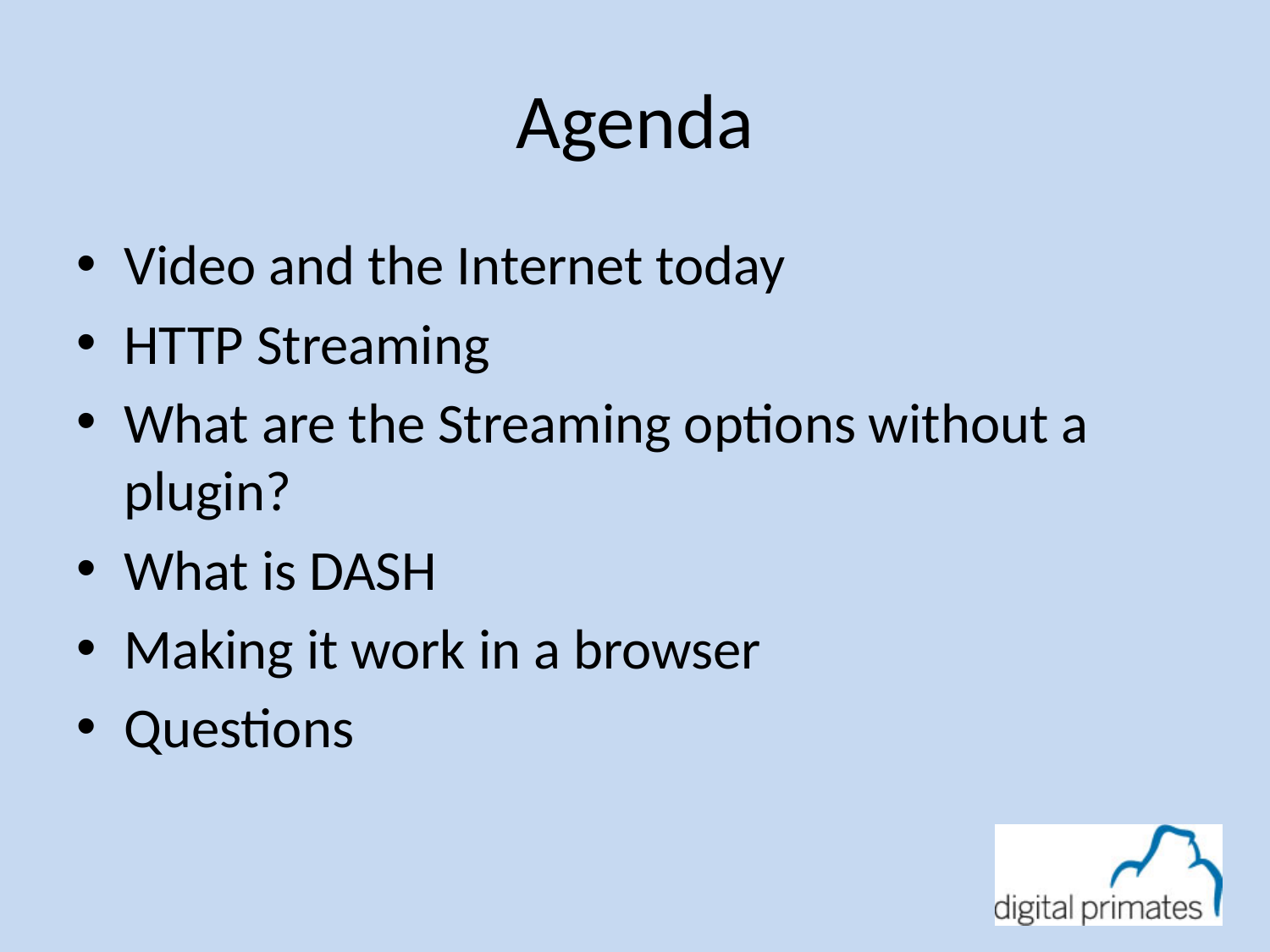

# Agenda
Video and the Internet today
HTTP Streaming
What are the Streaming options without a plugin?
What is DASH
Making it work in a browser
Questions